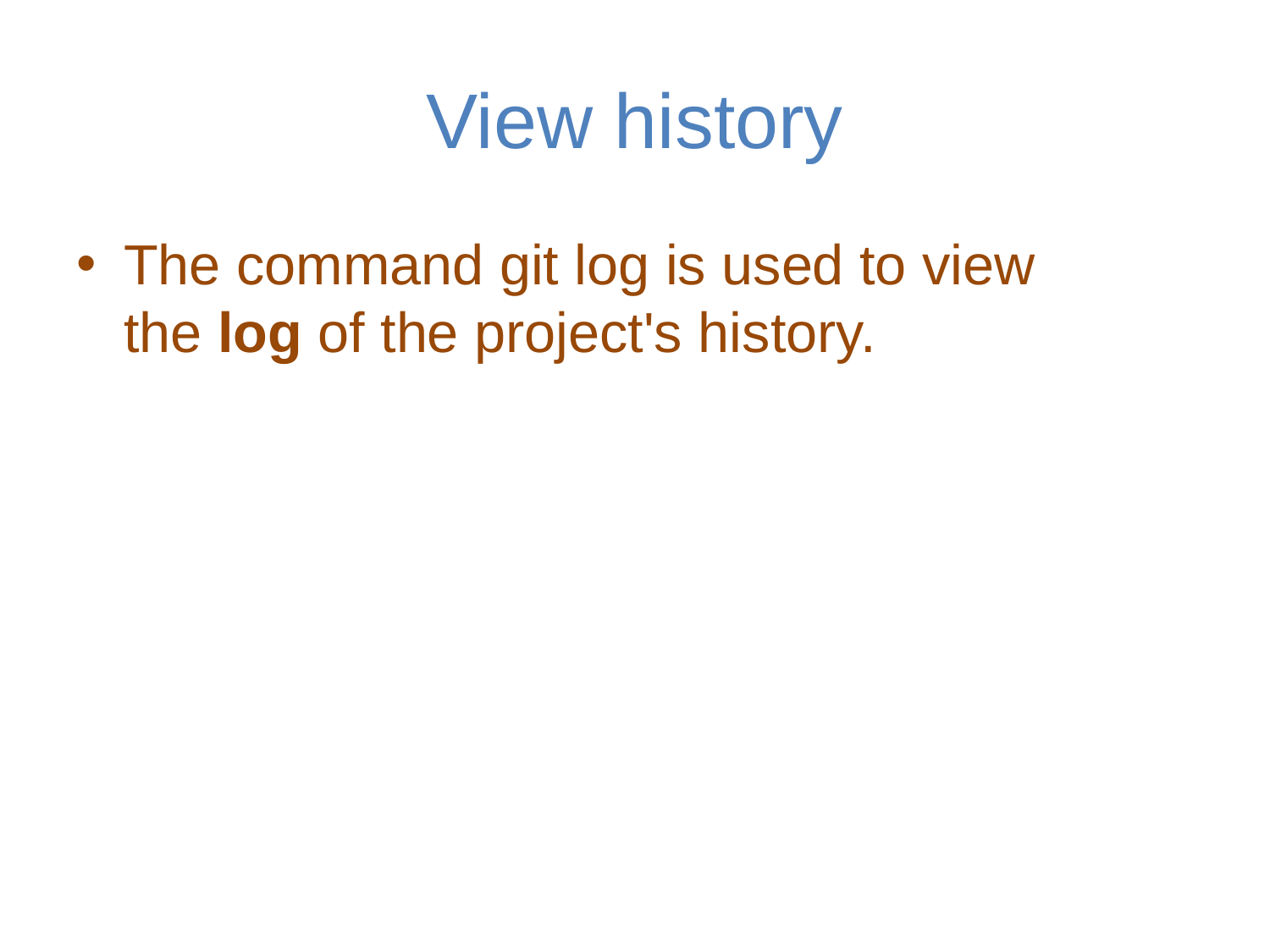

# View history
The command git log is used to view the log of the project's history.